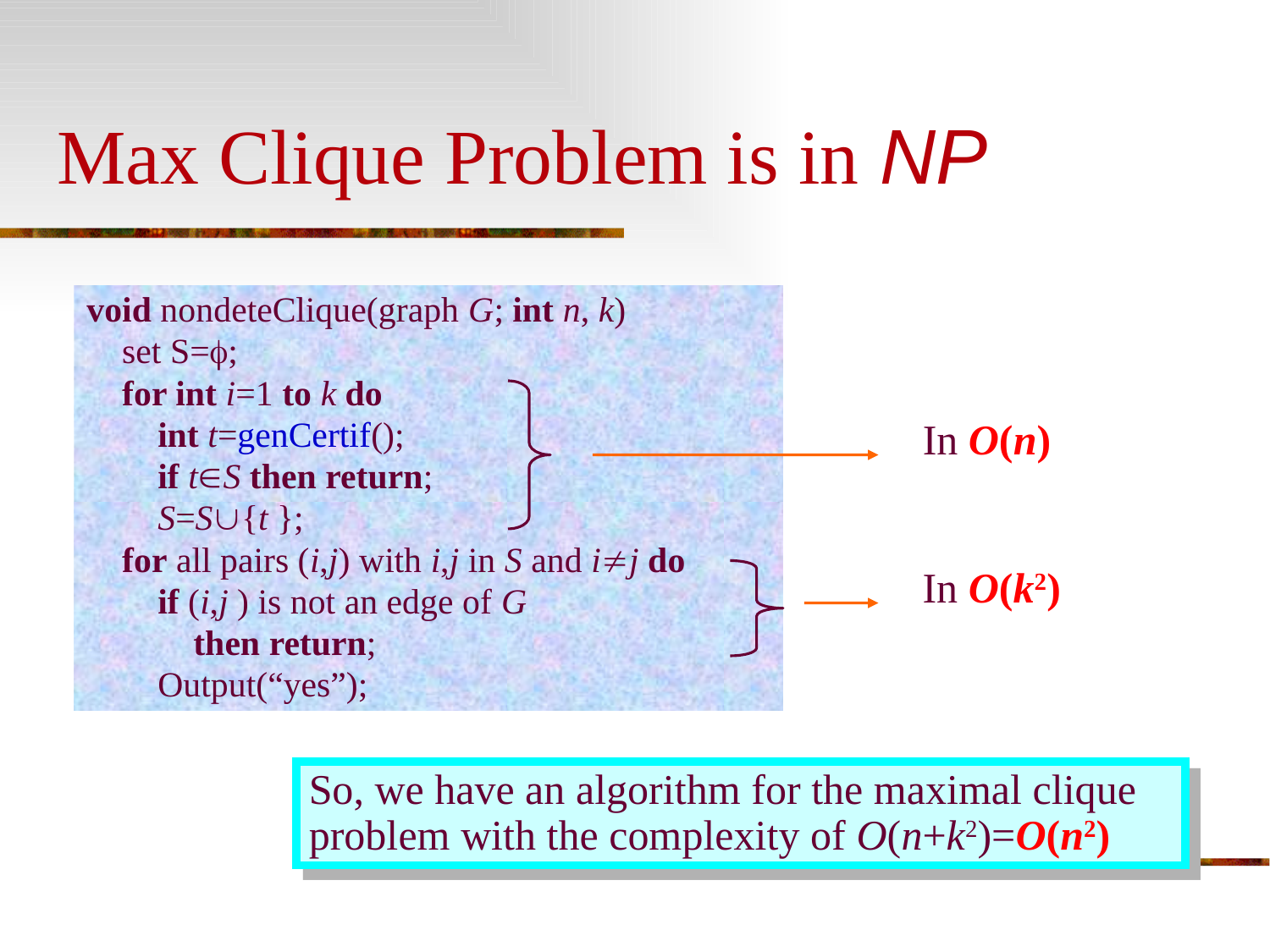

# Max Clique Problem is in NP
void nondeteClique(graph G; int n, k)
    set S=φ;
    for int i=1 to k do
        int t=genCertif();
        if t∈S then return;
        S=S∪{t };
    for all pairs (i,j) with i,j in S and i≠j do
        if (i,j ) is not an edge of G
            then return;
        Output(“yes”);

In O(n)

In O(k2)

So, we have an algorithm for the maximal clique problem with the complexity of O(n+k2)=O(n2)